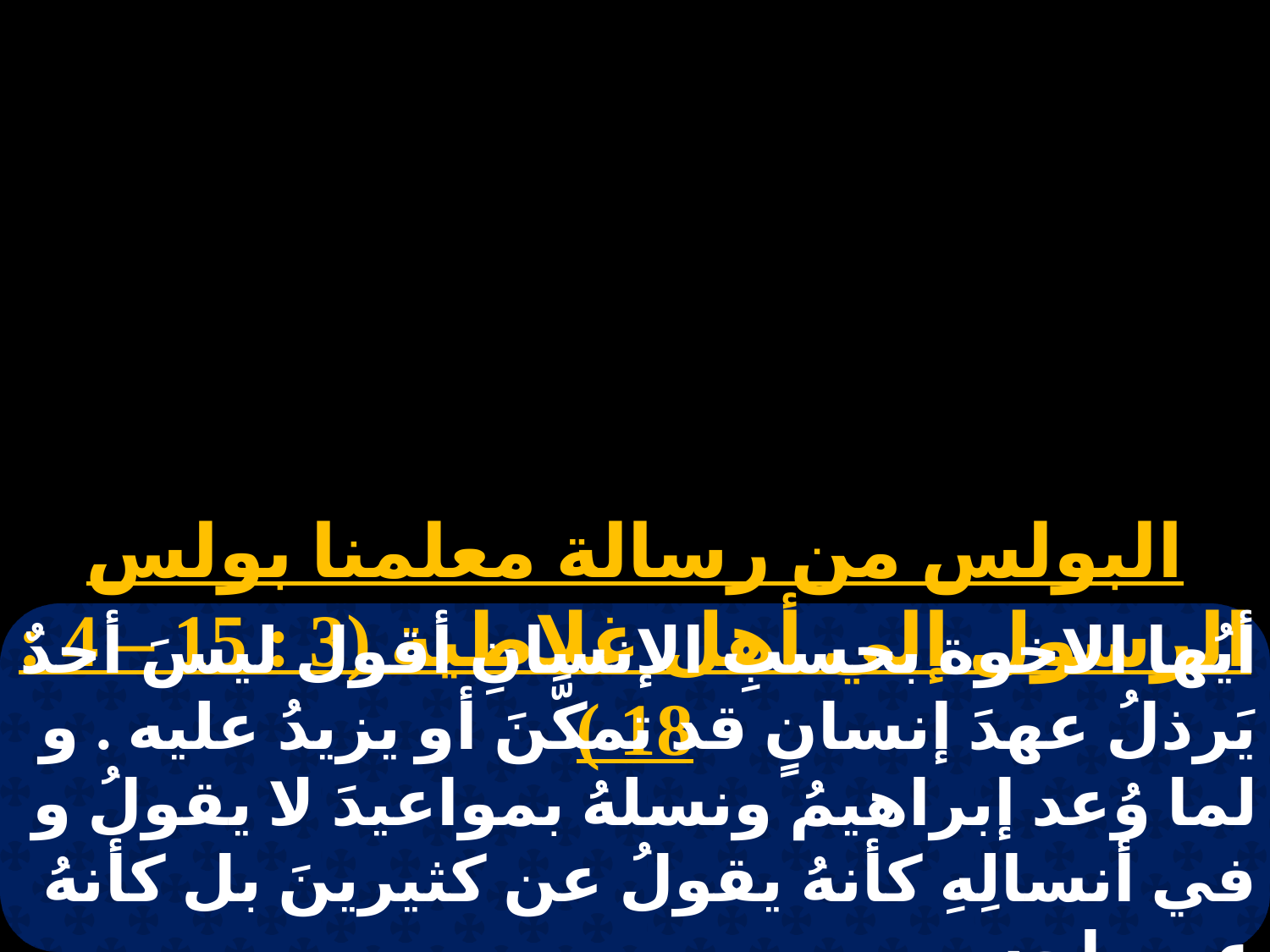

# 28 كيهك
البولس من رسالة معلمنا بولس الرسول إلي أهل غلاطية (3 : 15 – 4 : 18 )
أيُها الاخوة بحسبِ الإنسانِ أقول ليسَ أحدٌ يَرذلُ عهدَ إنسانٍ قد تمكَّنَ أو يزيدُ عليه . و لما وُعد إبراهيمُ ونسلهُ بمواعيدَ لا يقولُ و في أنسالِهِ كأنهُ يقولُ عن كثيرينَ بل كأنهُ عن واحدٍ